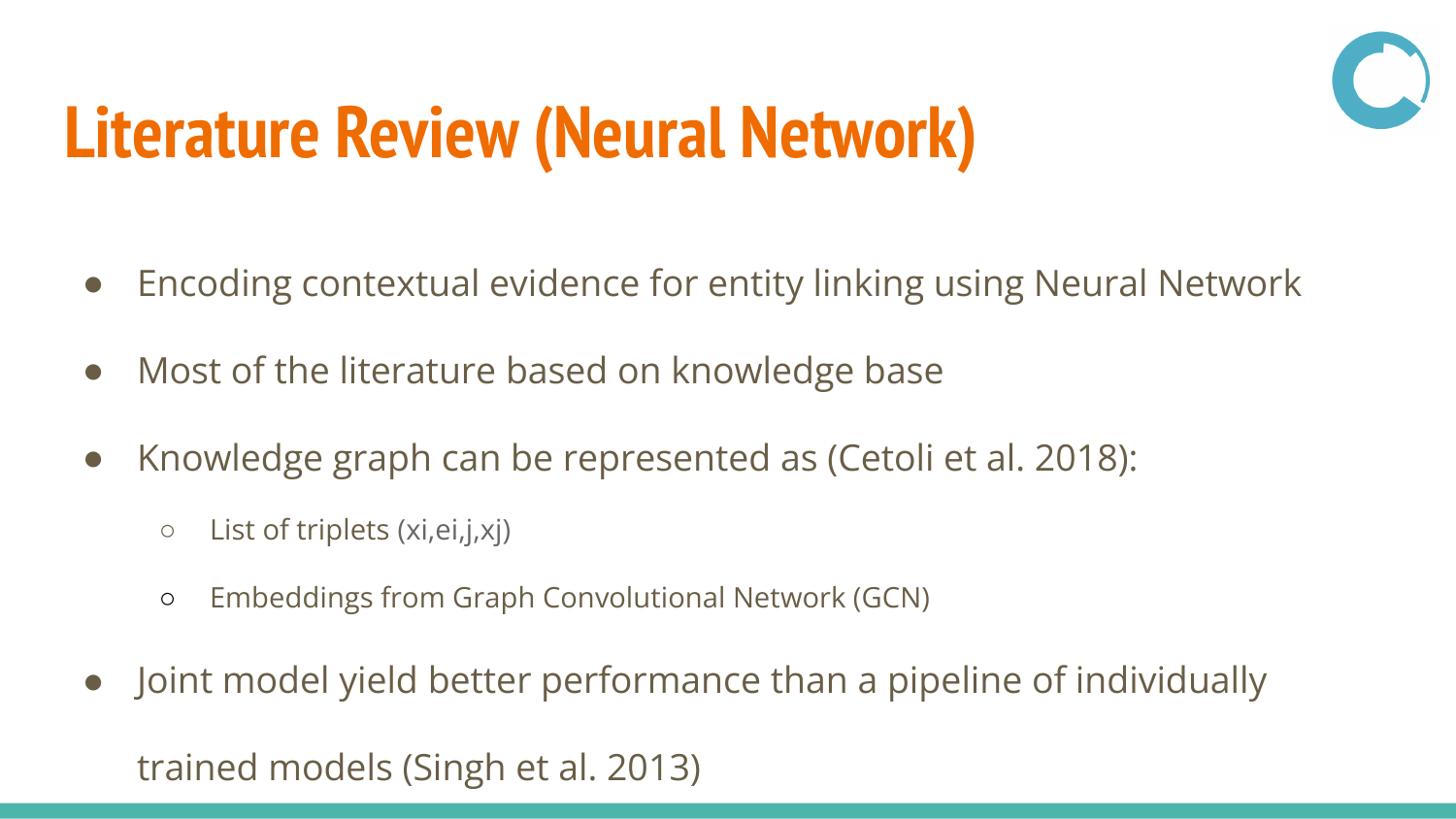

# Literature Review (Neural Network)

Encoding contextual evidence for entity linking using Neural Network
Most of the literature based on knowledge base
Knowledge graph can be represented as (Cetoli et al. 2018):
List of triplets (xi,ei,j,xj)
Embeddings from Graph Convolutional Network (GCN)
Joint model yield better performance than a pipeline of individually trained models (Singh et al. 2013)